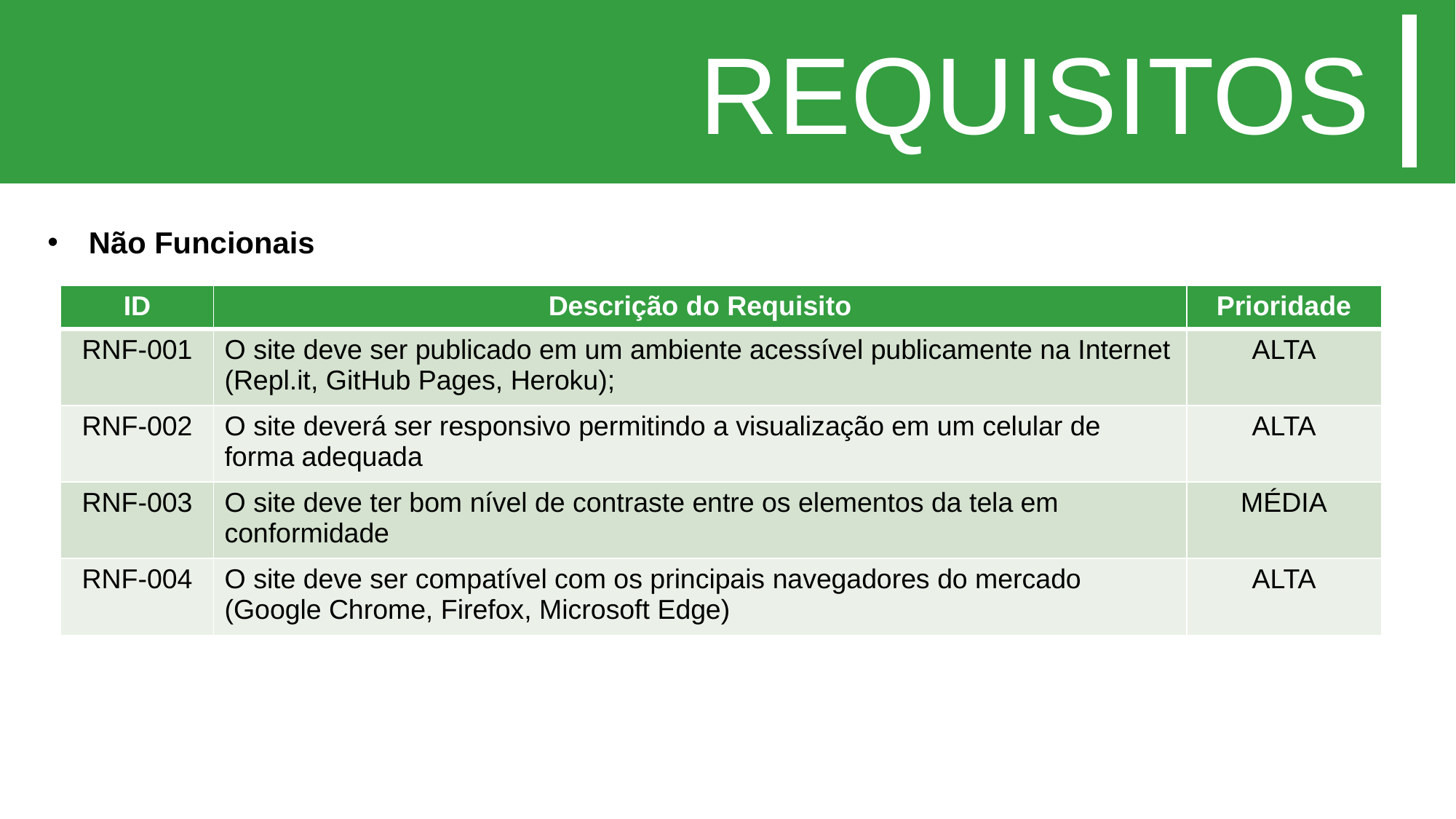

REQUISITOS
Não Funcionais

| ID | Descrição do Requisito | Prioridade |
| --- | --- | --- |
| RNF-001 | O site deve ser publicado em um ambiente acessível publicamente na Internet (Repl.it, GitHub Pages, Heroku); | ALTA |
| RNF-002 | O site deverá ser responsivo permitindo a visualização em um celular de forma adequada | ALTA |
| RNF-003 | O site deve ter bom nível de contraste entre os elementos da tela em conformidade | MÉDIA |
| RNF-004 | O site deve ser compatível com os principais navegadores do mercado (Google Chrome, Firefox, Microsoft Edge) | ALTA |